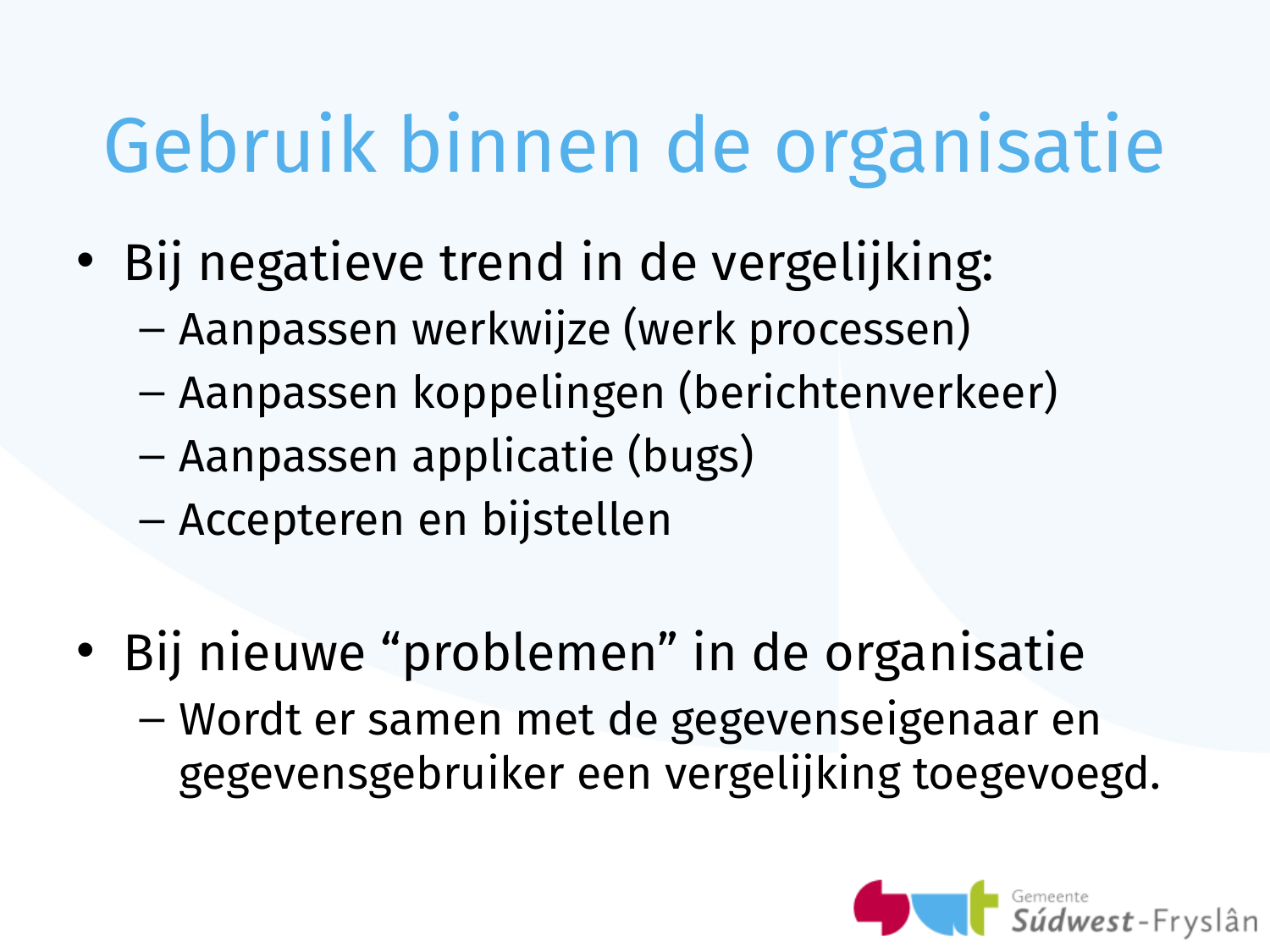

# Gebruik binnen de organisatie
Bij negatieve trend in de vergelijking:
Aanpassen werkwijze (werk processen)
Aanpassen koppelingen (berichtenverkeer)
Aanpassen applicatie (bugs)
Accepteren en bijstellen

Bij nieuwe “problemen” in de organisatie
Wordt er samen met de gegevenseigenaar en gegevensgebruiker een vergelijking toegevoegd.